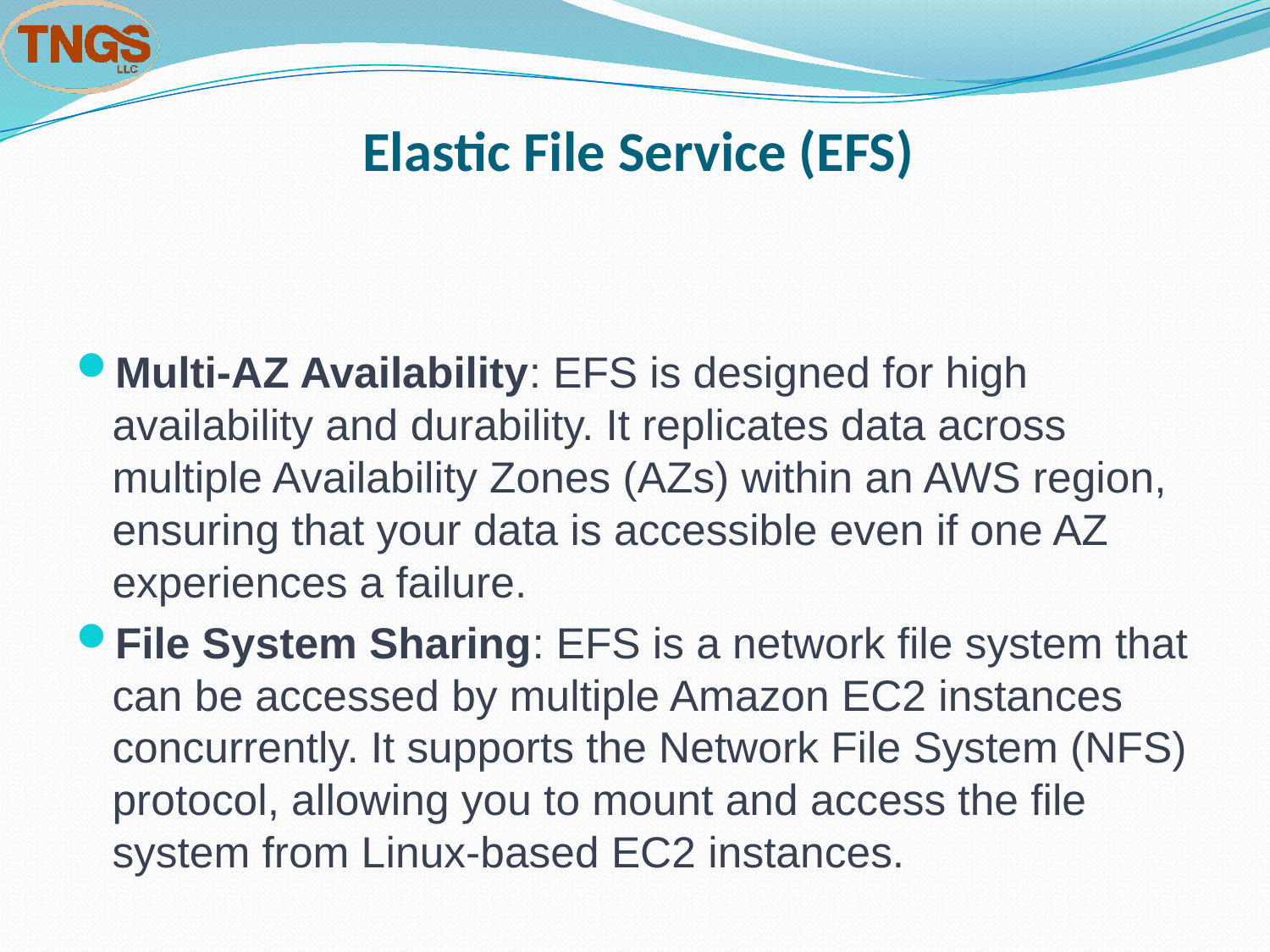

# Elastic File Service (EFS)
Multi-AZ Availability: EFS is designed for high availability and durability. It replicates data across multiple Availability Zones (AZs) within an AWS region, ensuring that your data is accessible even if one AZ experiences a failure.
File System Sharing: EFS is a network file system that can be accessed by multiple Amazon EC2 instances concurrently. It supports the Network File System (NFS) protocol, allowing you to mount and access the file system from Linux-based EC2 instances.